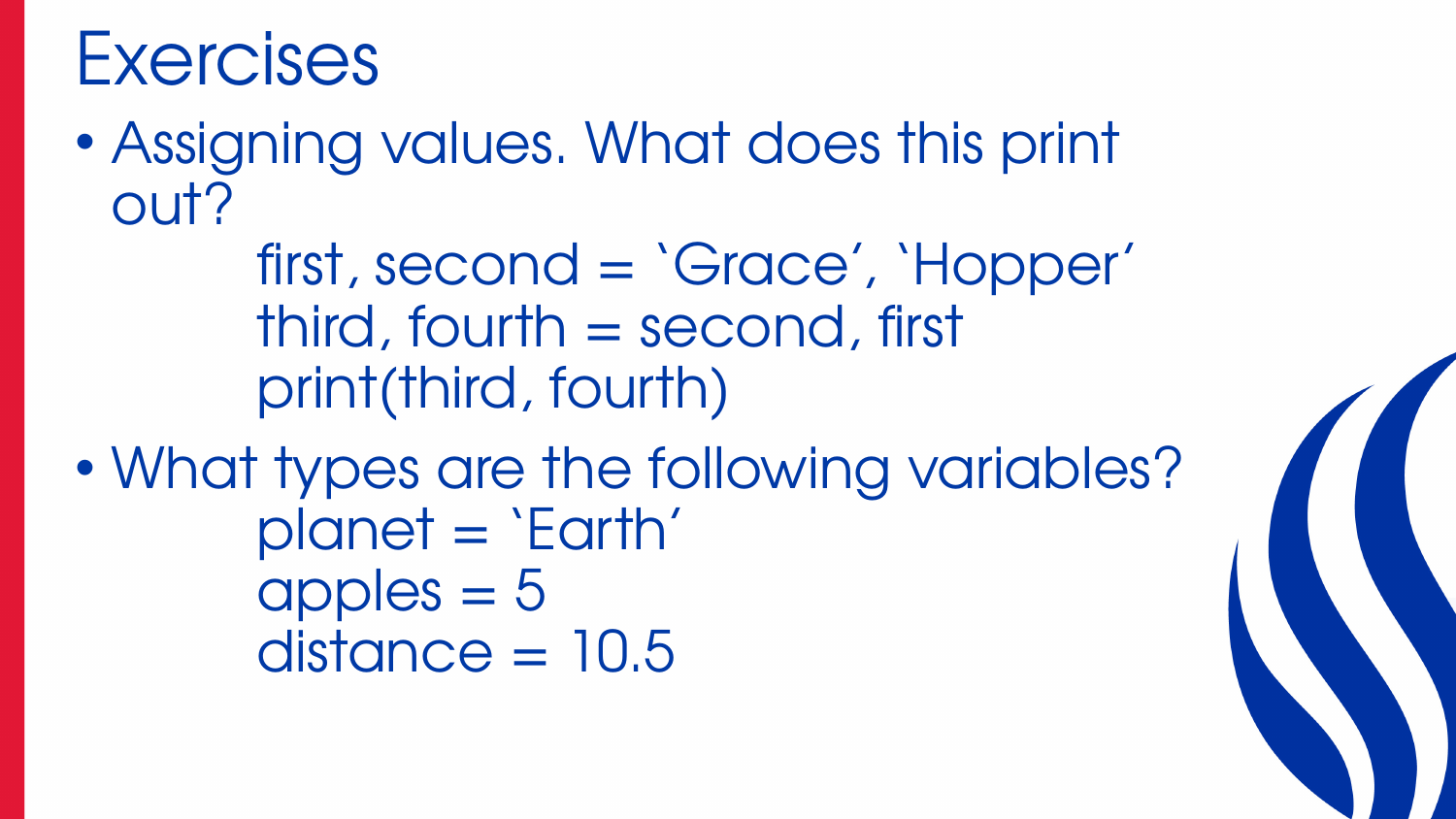

# Exercises
Assigning values. What does this print out?
	first, second = ‘Grace’, ‘Hopper’
	third, fourth = second, first
	print(third, fourth)
What types are the following variables?
	planet = ‘Earth’
	apples = 5
	distance = 10.5